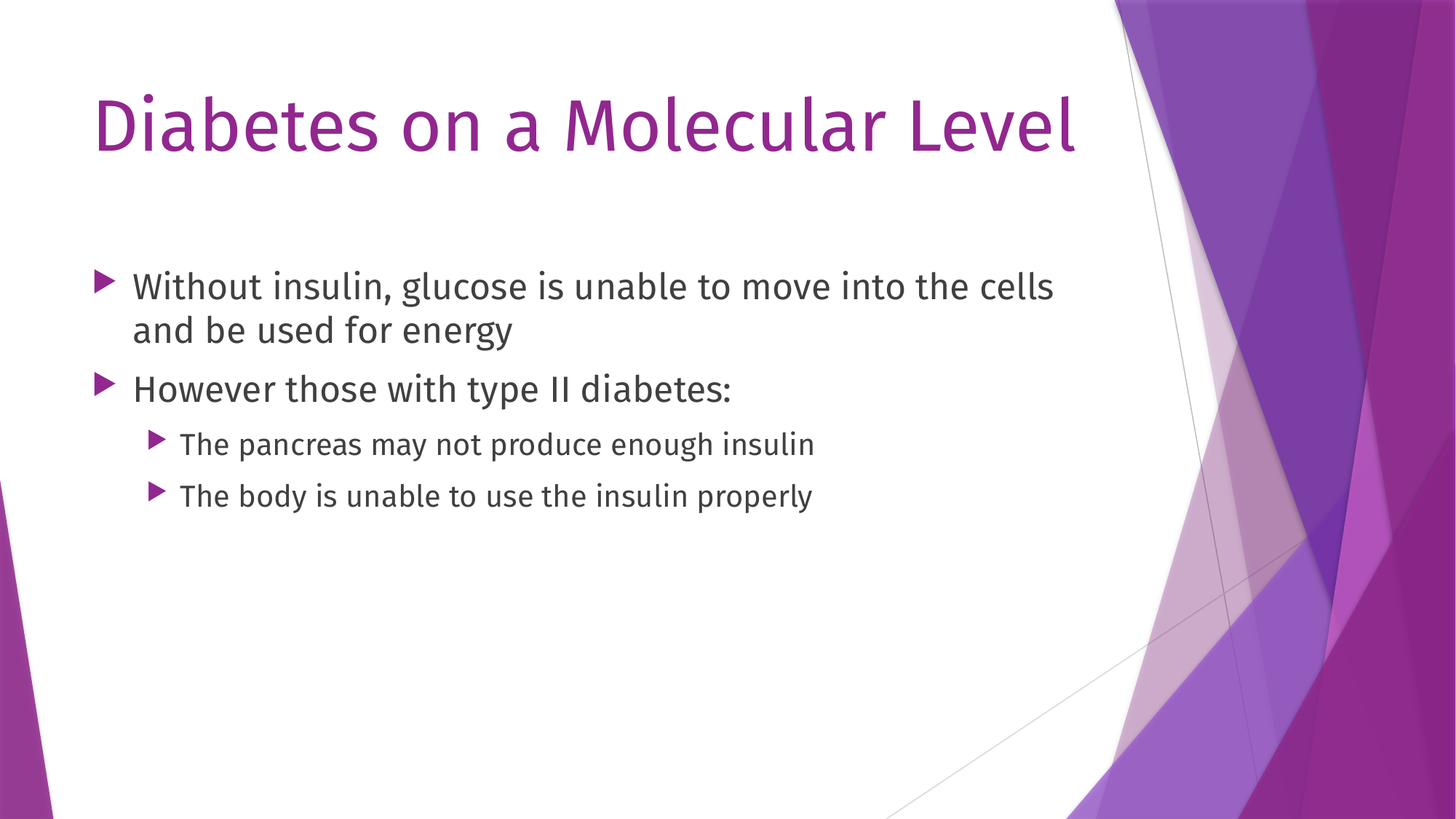

# Diabetes on a Molecular Level
Without insulin, glucose is unable to move into the cells and be used for energy
However those with type II diabetes:
The pancreas may not produce enough insulin
The body is unable to use the insulin properly